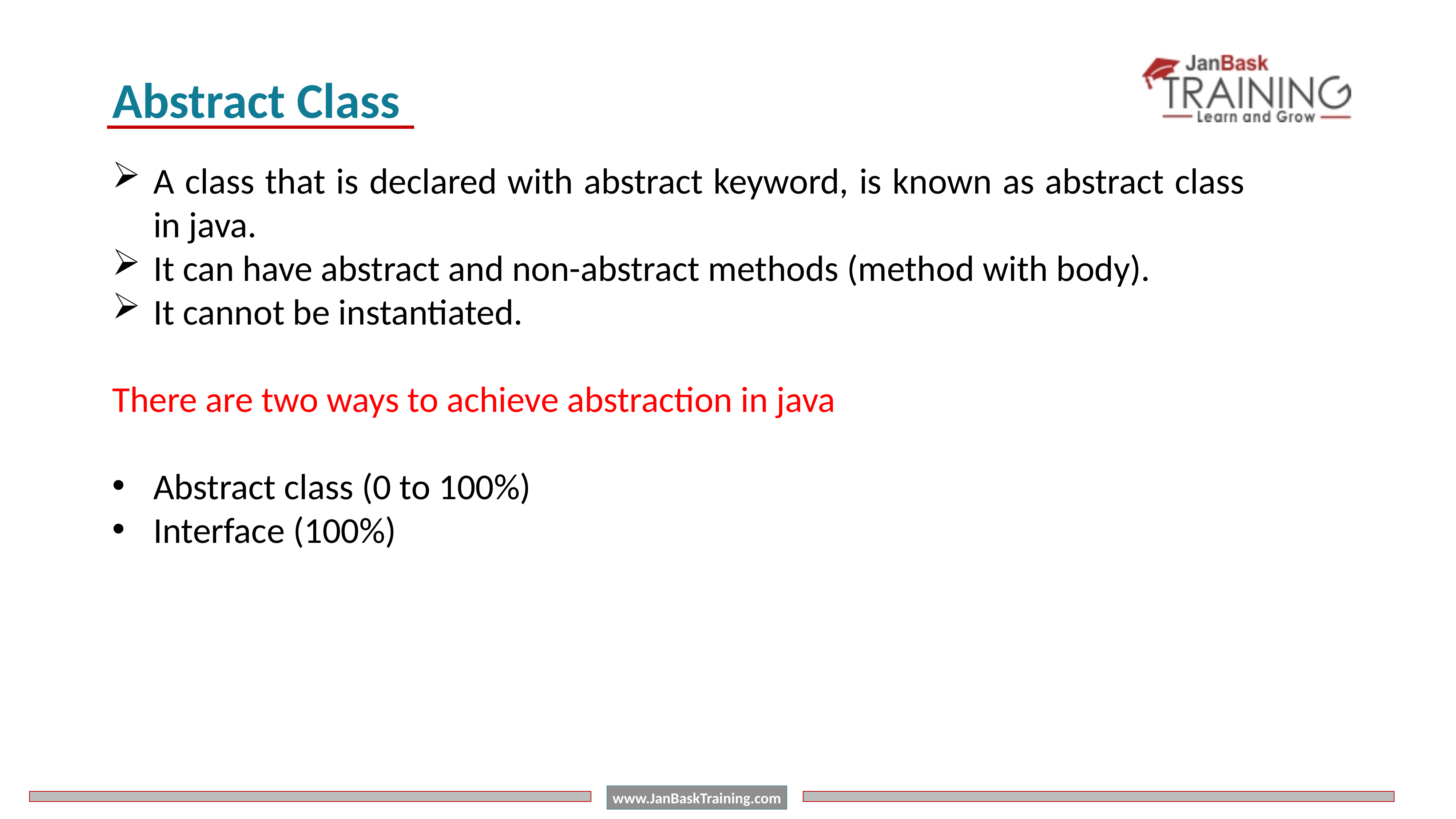

Abstract Class

A class that is declared with abstract keyword, is known as abstract class in java.
It can have abstract and non-abstract methods (method with body).
It cannot be instantiated.

There are two ways to achieve abstraction in java

Abstract class (0 to 100%)
Interface (100%)